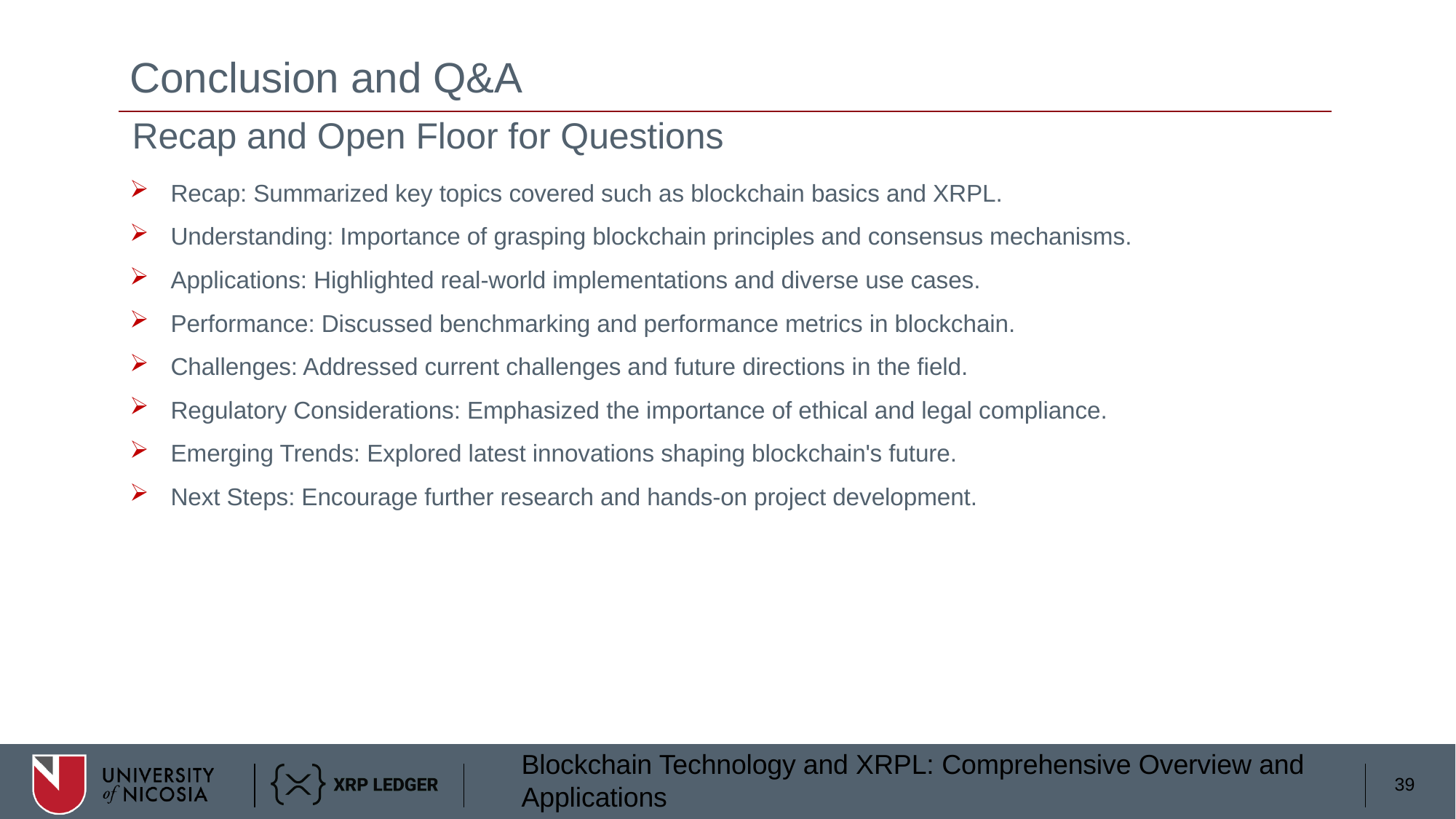

# Conclusion and Q&A
Recap and Open Floor for Questions
Recap: Summarized key topics covered such as blockchain basics and XRPL.
Understanding: Importance of grasping blockchain principles and consensus mechanisms.
Applications: Highlighted real-world implementations and diverse use cases.
Performance: Discussed benchmarking and performance metrics in blockchain.
Challenges: Addressed current challenges and future directions in the field.
Regulatory Considerations: Emphasized the importance of ethical and legal compliance.
Emerging Trends: Explored latest innovations shaping blockchain's future.
Next Steps: Encourage further research and hands-on project development.
39